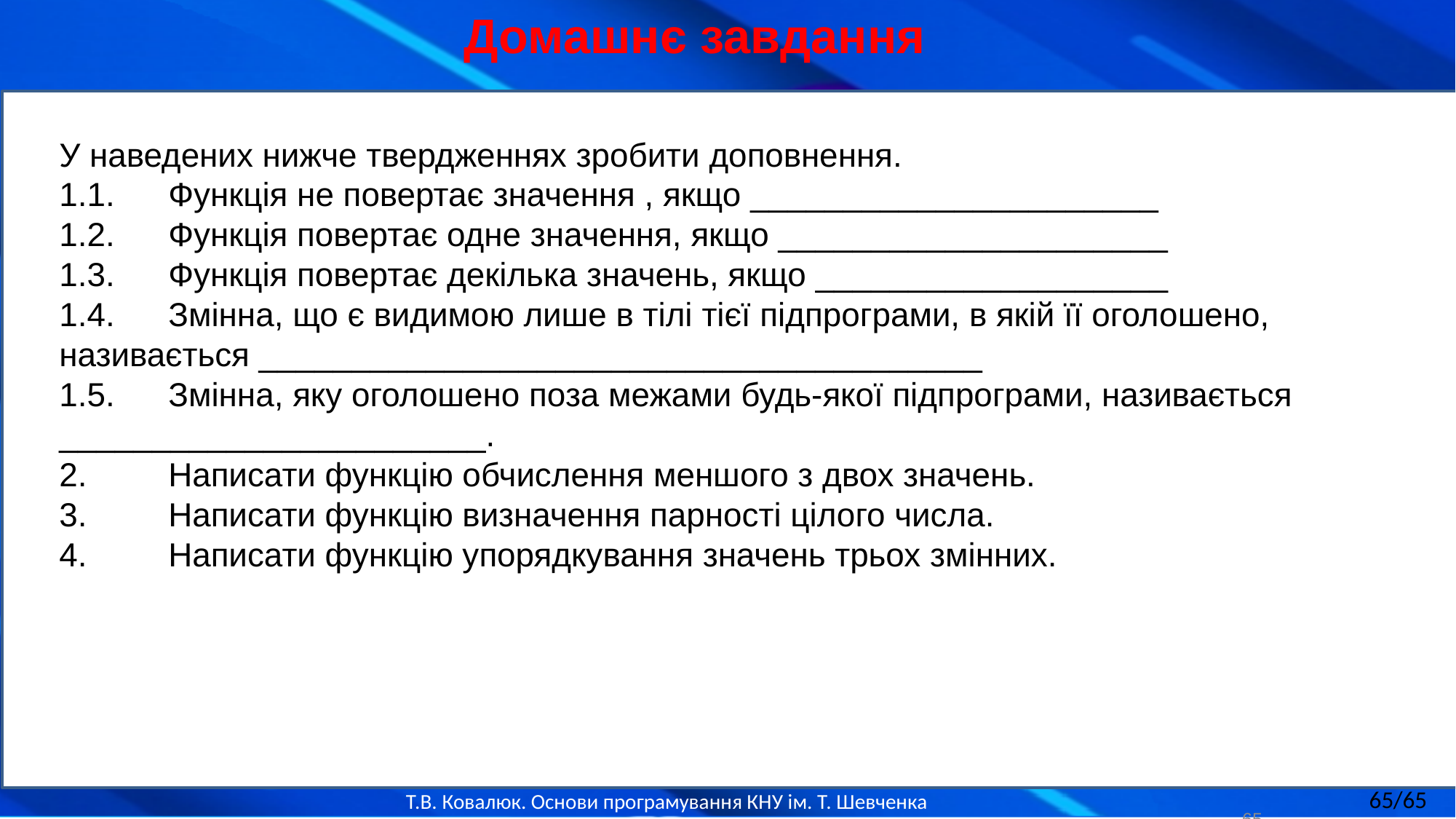

Домашнє завдання
У наведених нижче твердженнях зробити доповнення.
1.1.	Функція не повертає значення , якщо ______________________
1.2.	Функція повертає одне значення, якщо _____________________
1.3. 	Функція повертає декілька значень, якщо ___________________
1.4.	Змінна, що є видимою лише в тілі тієї підпрограми, в якій її оголошено, називається _______________________________________
1.5.	Змінна, яку оголошено поза межами будь-якої підпрограми, називається _______________________.
2.	Написати функцію обчислення меншого з двох значень.
3.	Написати функцію визначення парності цілого числа.
4.	Написати функцію упорядкування значень трьох змінних.
65